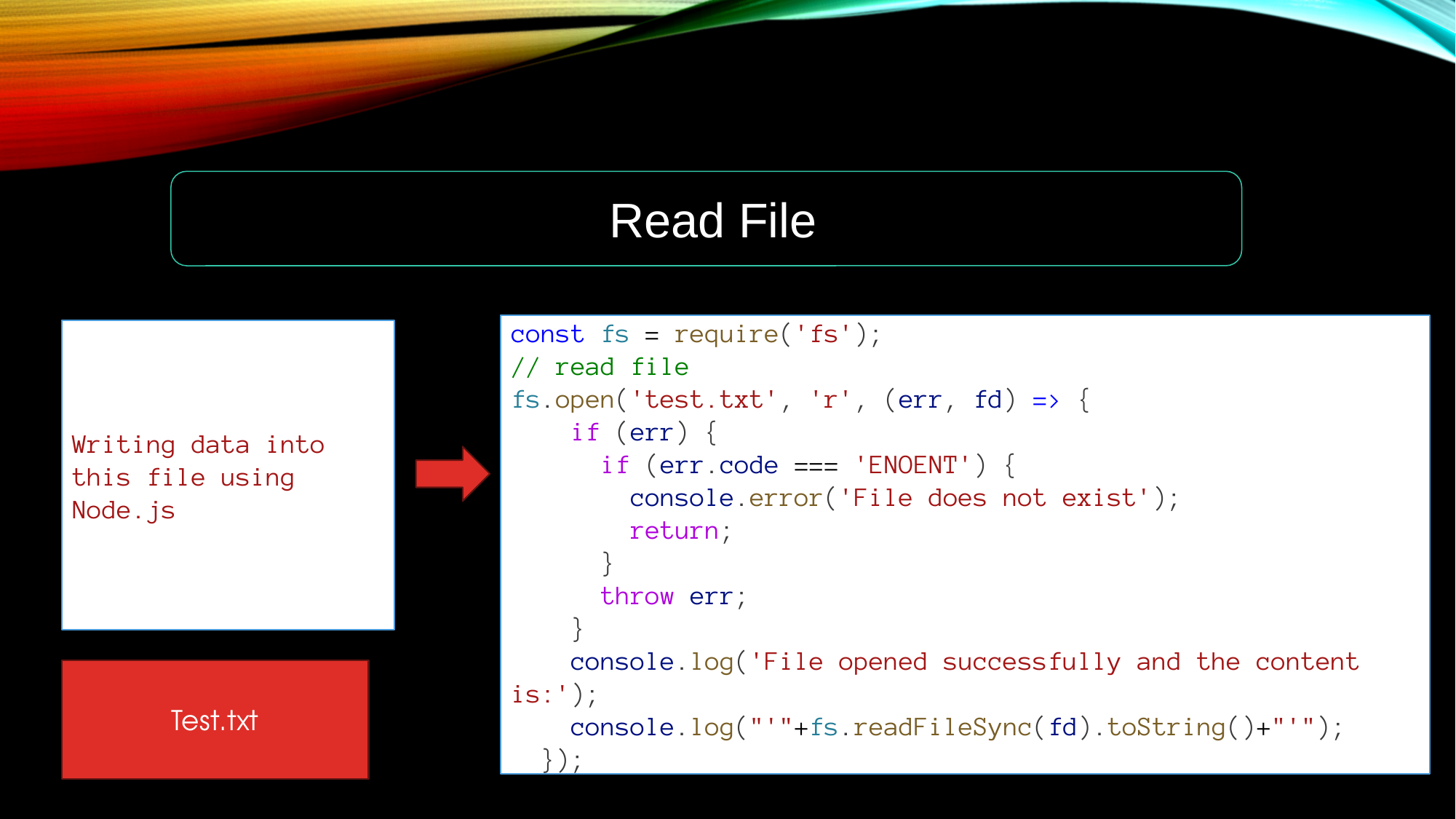

Read File
const fs = require('fs');
// read file
fs.open('test.txt', 'r', (err, fd) => {
    if (err) {
      if (err.code === 'ENOENT') {
        console.error('File does not exist');
        return;
      }
      throw err;
    }
    console.log('File opened successfully and the content is:');
    console.log("'"+fs.readFileSync(fd).toString()+"'");
  });
Writing data into this file using Node.js

Test.txt